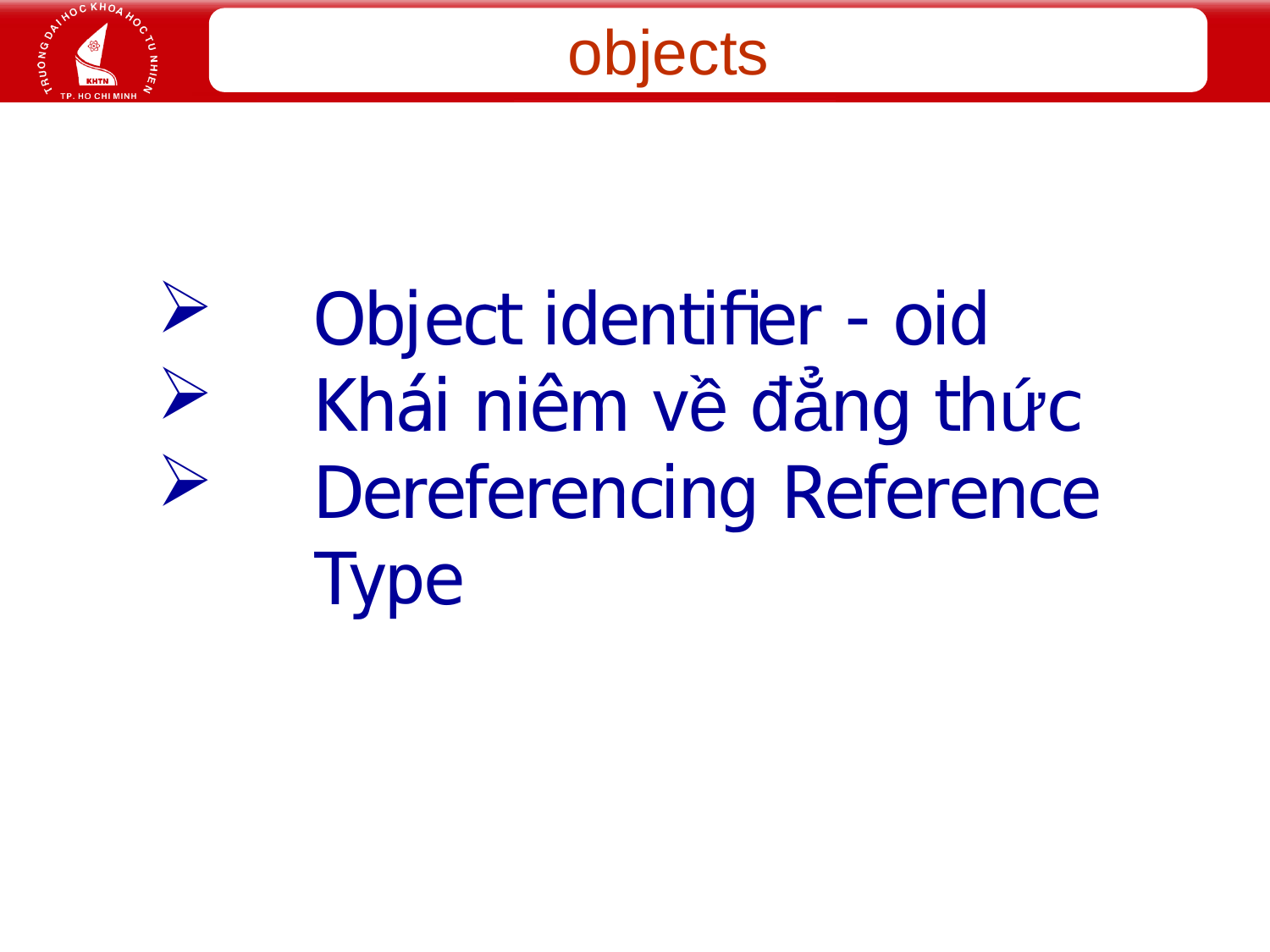

objects
	Object identifier - oid
	Khái niêm về đẳng thức
	Dereferencing Reference 	Type